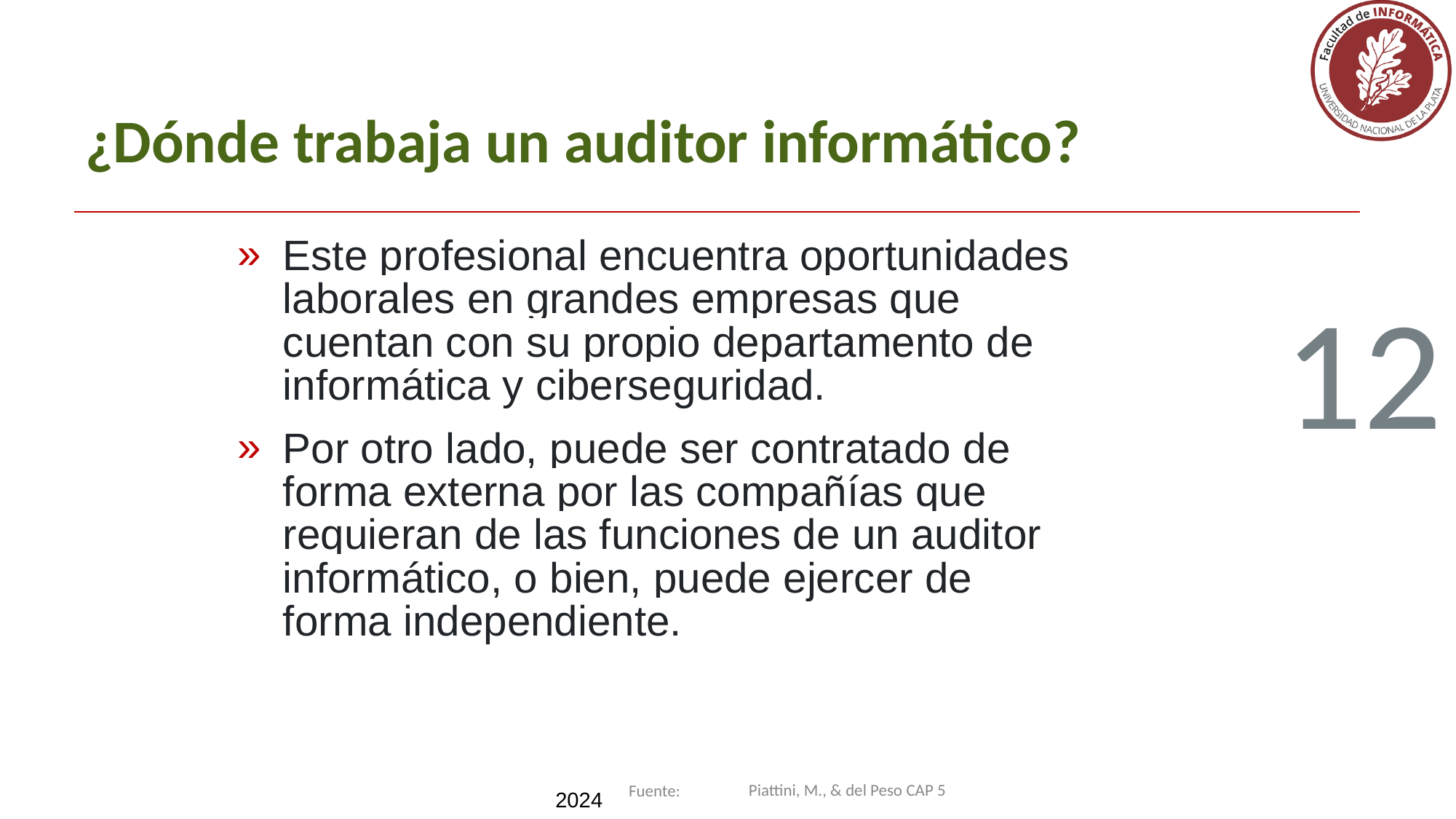

# ¿Dónde trabaja un auditor informático?
Este profesional encuentra oportunidades laborales en grandes empresas que cuentan con su propio departamento de informática y ciberseguridad.
Por otro lado, puede ser contratado de forma externa por las compañías que requieran de las funciones de un auditor informático, o bien, puede ejercer de forma independiente.
12
Piattini, M., & del Peso CAP 5